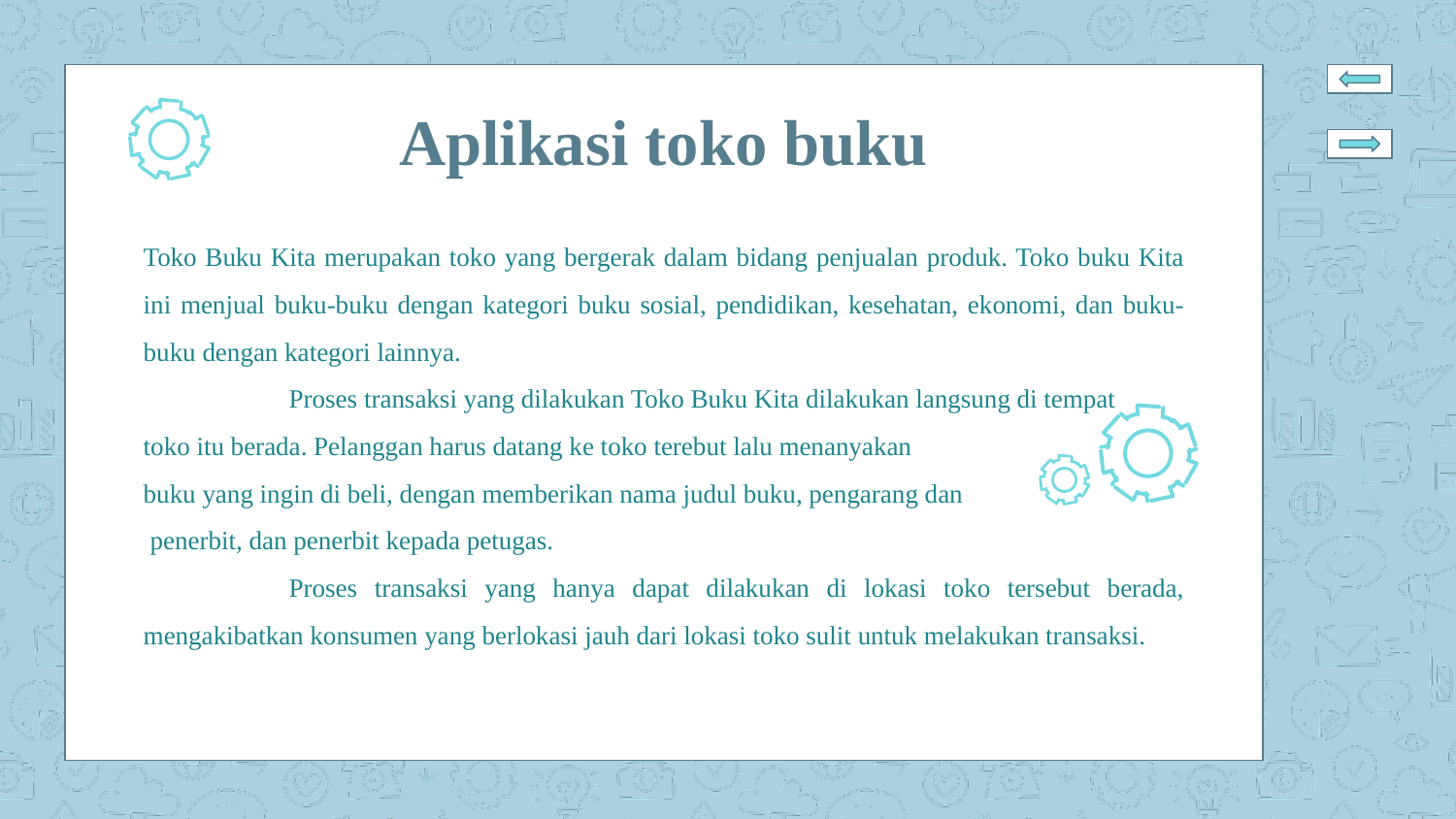

# Aplikasi toko buku

Toko Buku Kita merupakan toko yang bergerak dalam bidang penjualan produk. Toko buku Kita ini menjual buku-buku dengan kategori buku sosial, pendidikan, kesehatan, ekonomi, dan buku-buku dengan kategori lainnya.
	Proses transaksi yang dilakukan Toko Buku Kita dilakukan langsung di tempat
toko itu berada. Pelanggan harus datang ke toko terebut lalu menanyakan
buku yang ingin di beli, dengan memberikan nama judul buku, pengarang dan
 penerbit, dan penerbit kepada petugas.
	Proses transaksi yang hanya dapat dilakukan di lokasi toko tersebut berada, mengakibatkan konsumen yang berlokasi jauh dari lokasi toko sulit untuk melakukan transaksi.